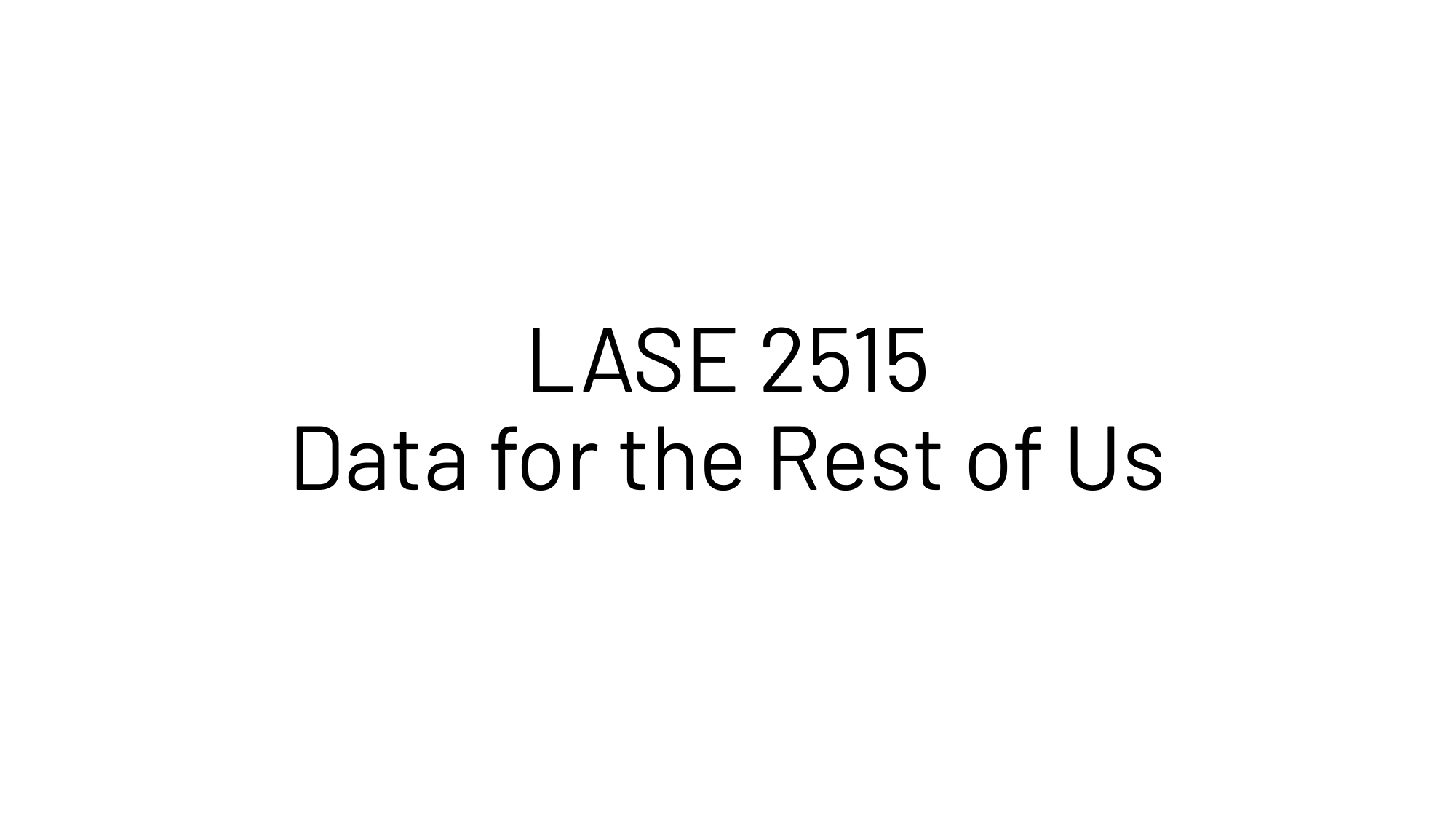

# LASE 2515 Data for the Rest of Us